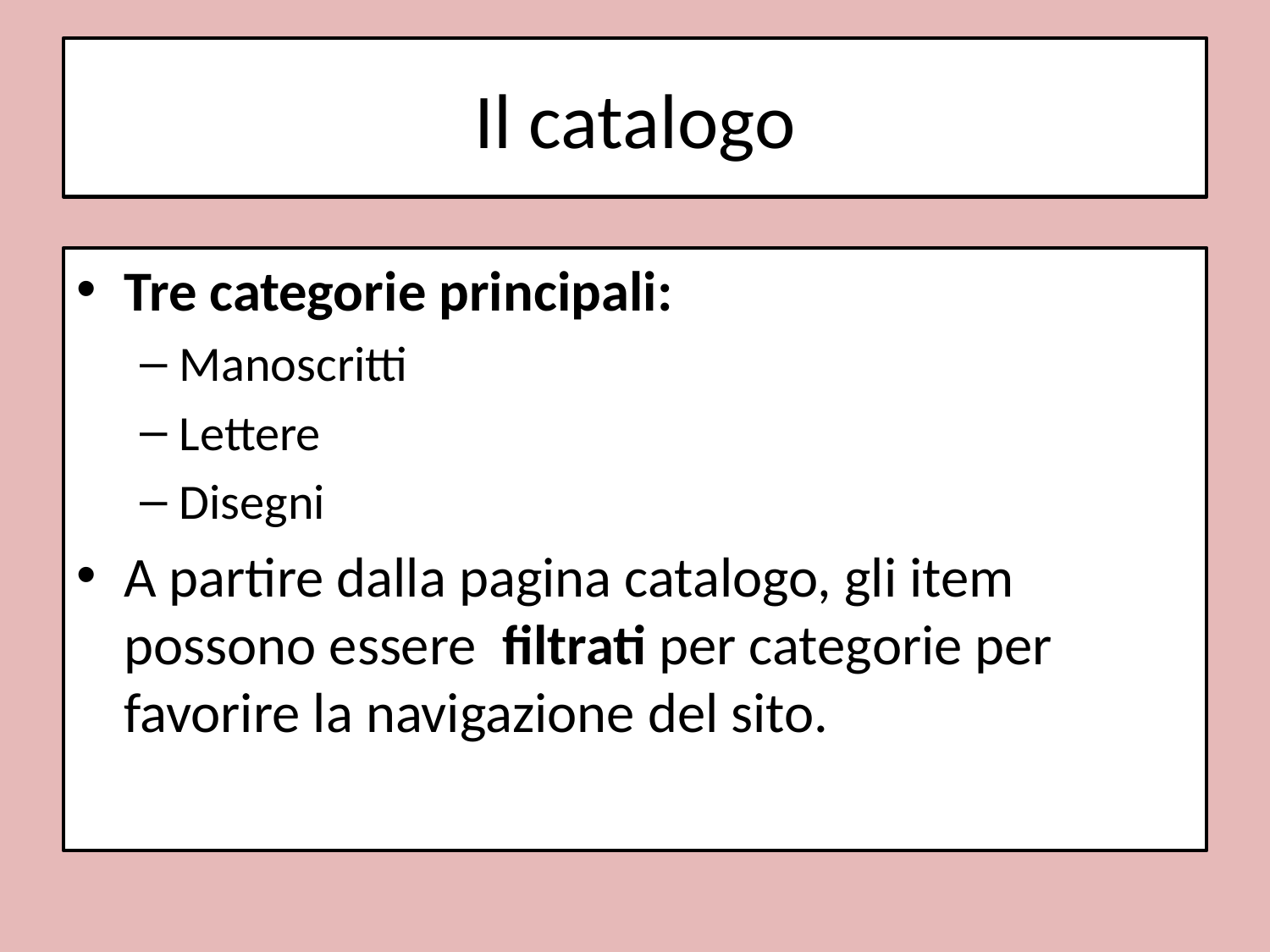

# Il catalogo
Tre categorie principali:
Manoscritti
Lettere
Disegni
A partire dalla pagina catalogo, gli item possono essere  filtrati per categorie per favorire la navigazione del sito.